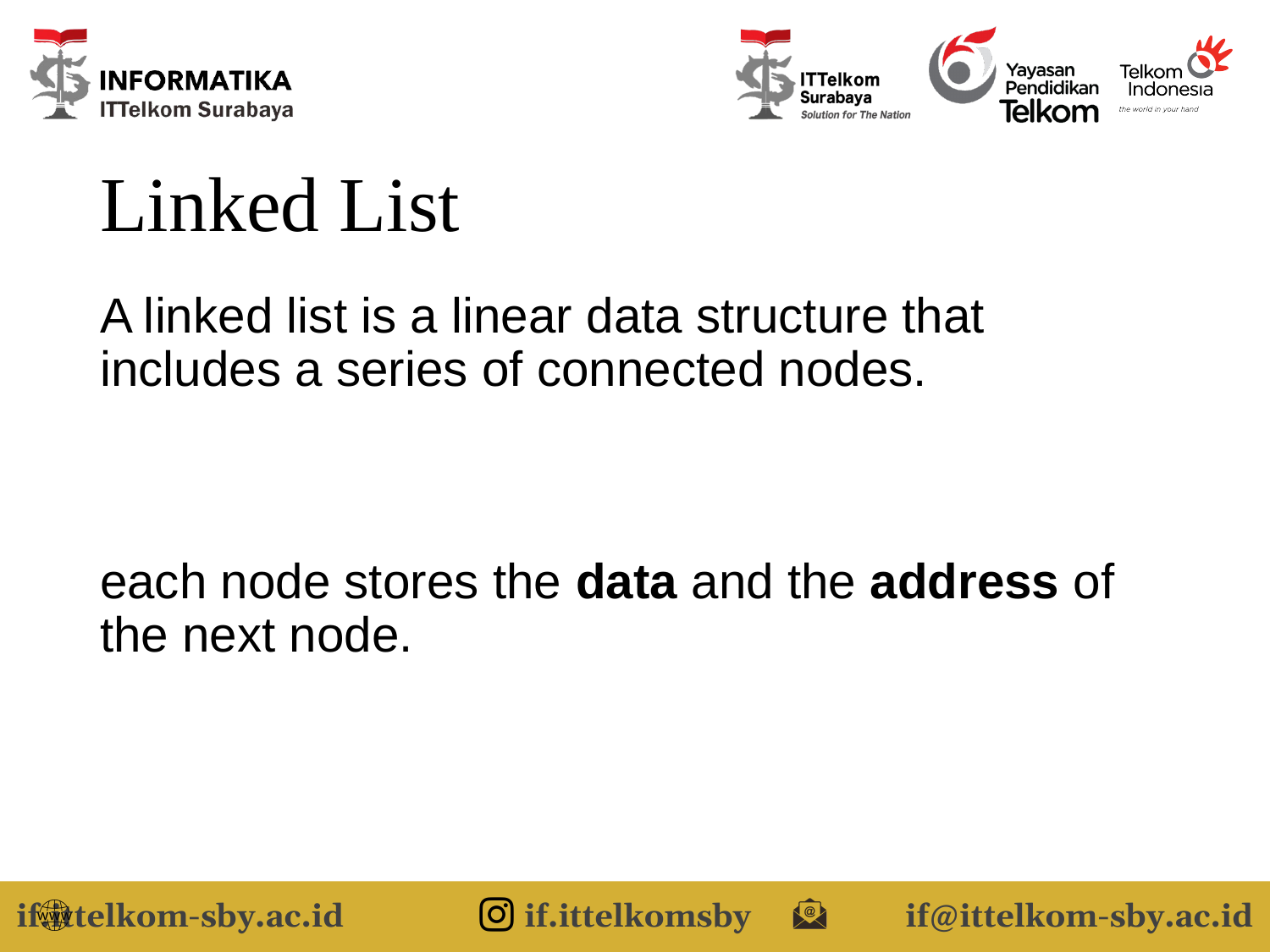

# Linked List
A linked list is a linear data structure that includes a series of connected nodes.

each node stores the data and the address of the next node.